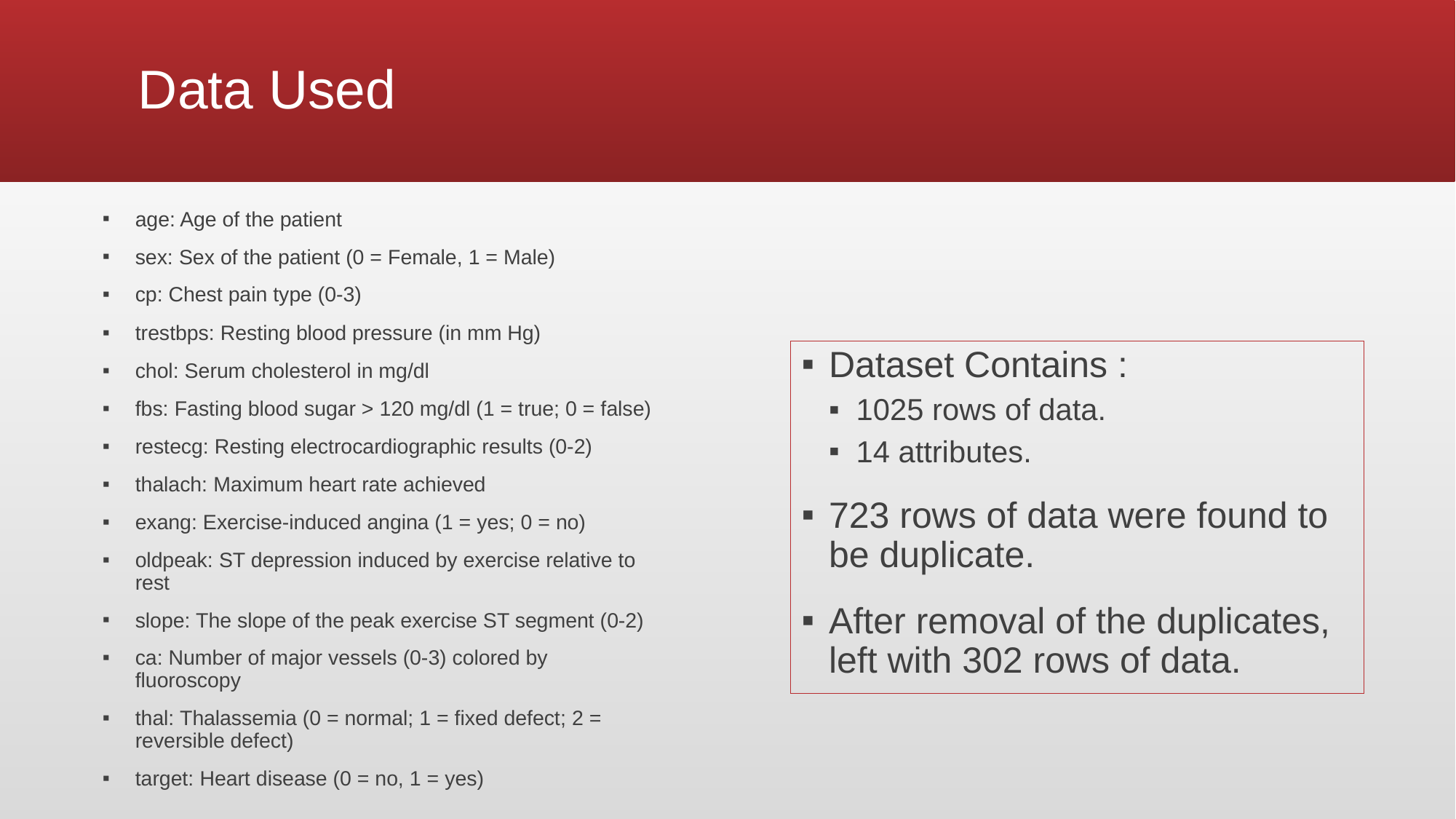

# Data Used
age: Age of the patient
sex: Sex of the patient (0 = Female, 1 = Male)
cp: Chest pain type (0-3)
trestbps: Resting blood pressure (in mm Hg)
chol: Serum cholesterol in mg/dl
fbs: Fasting blood sugar > 120 mg/dl (1 = true; 0 = false)
restecg: Resting electrocardiographic results (0-2)
thalach: Maximum heart rate achieved
exang: Exercise-induced angina (1 = yes; 0 = no)
oldpeak: ST depression induced by exercise relative to rest
slope: The slope of the peak exercise ST segment (0-2)
ca: Number of major vessels (0-3) colored by fluoroscopy
thal: Thalassemia (0 = normal; 1 = fixed defect; 2 = reversible defect)
target: Heart disease (0 = no, 1 = yes)
Dataset Contains :
1025 rows of data.
14 attributes.
723 rows of data were found to be duplicate.
After removal of the duplicates, left with 302 rows of data.